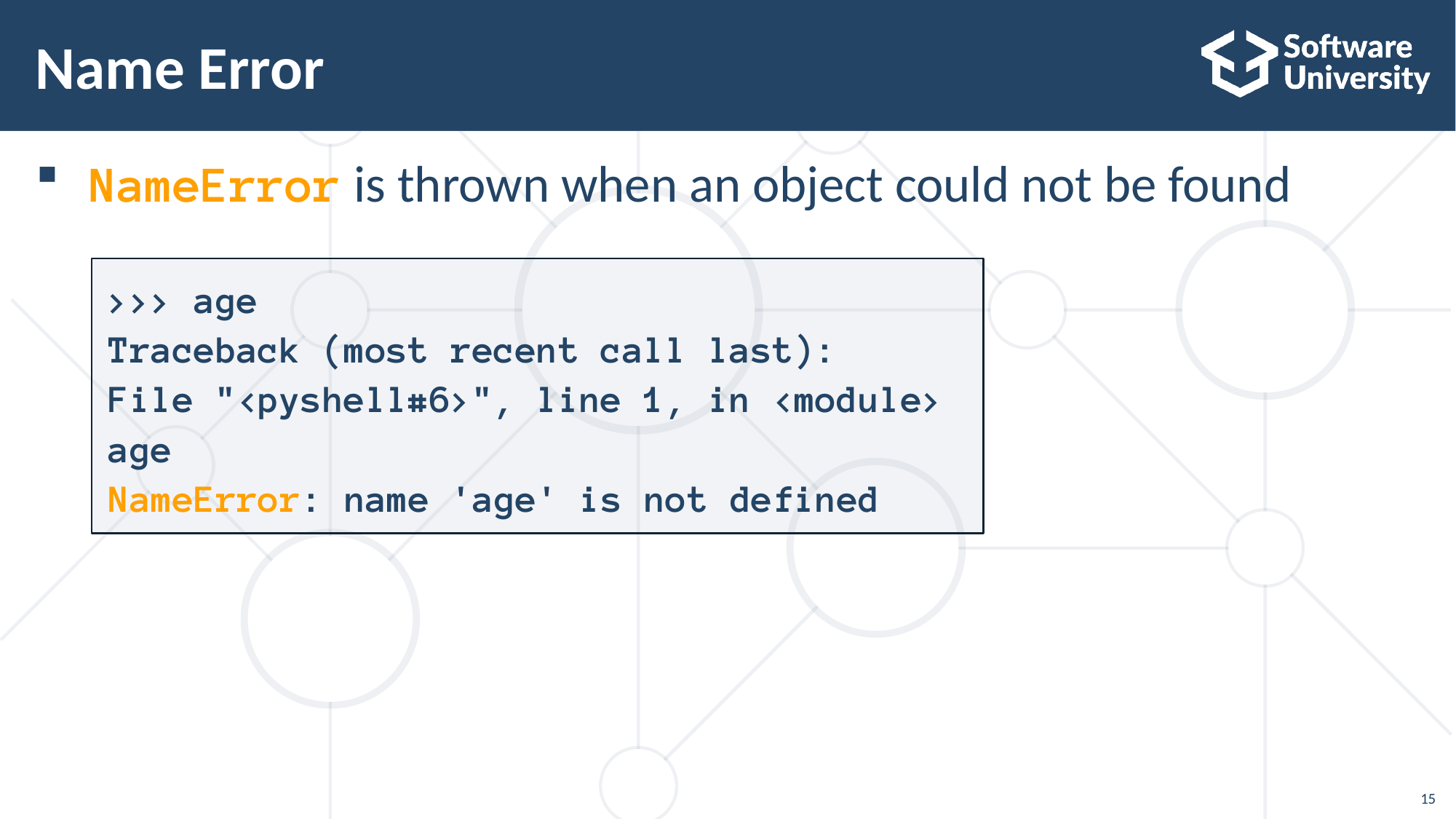

# Name Error
NameError is thrown when an object could not be found
>>> age
Traceback (most recent call last):
File "<pyshell#6>", line 1, in <module>
age
NameError: name 'age' is not defined
15